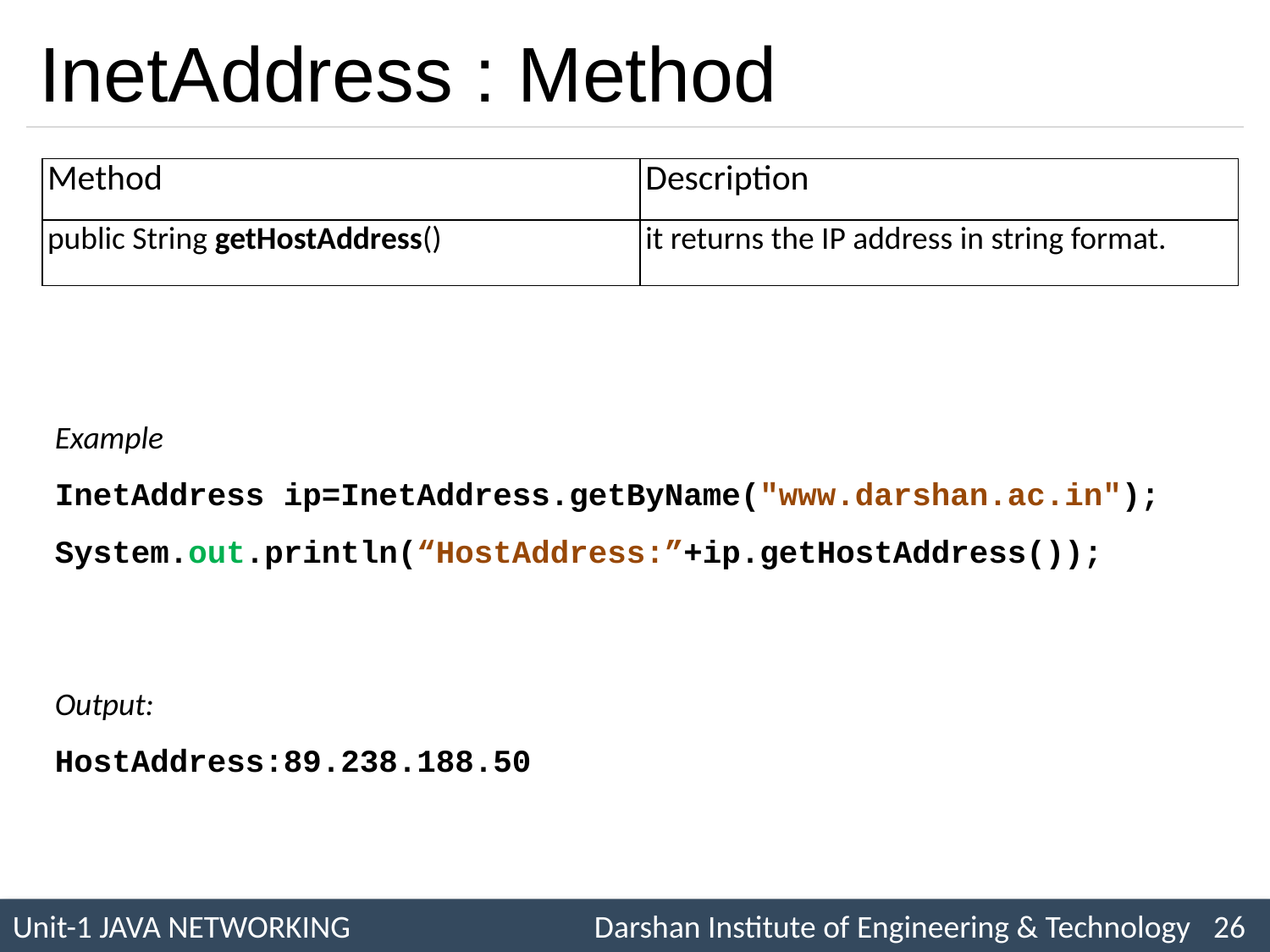

# InetAddress : Method
| Method | Description |
| --- | --- |
| public String getHostAddress() | it returns the IP address in string format. |
Example
InetAddress ip=InetAddress.getByName("www.darshan.ac.in");
System.out.println(“HostAddress:”+ip.getHostAddress());

Output:
HostAddress:89.238.188.50